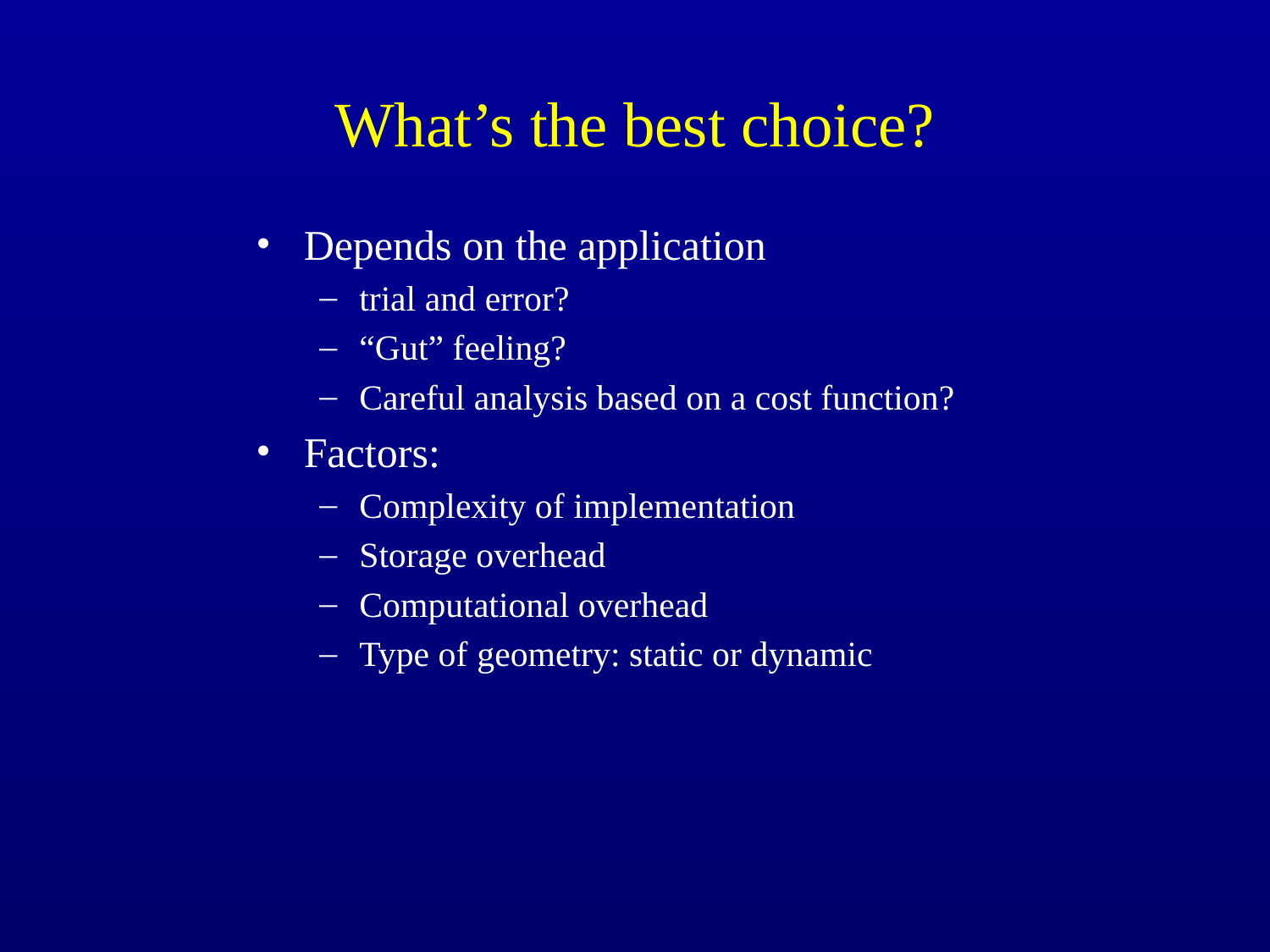

# What’s the best choice?
Depends on the application
trial and error?
“Gut” feeling?
Careful analysis based on a cost function?
Factors:
Complexity of implementation
Storage overhead
Computational overhead
Type of geometry: static or dynamic